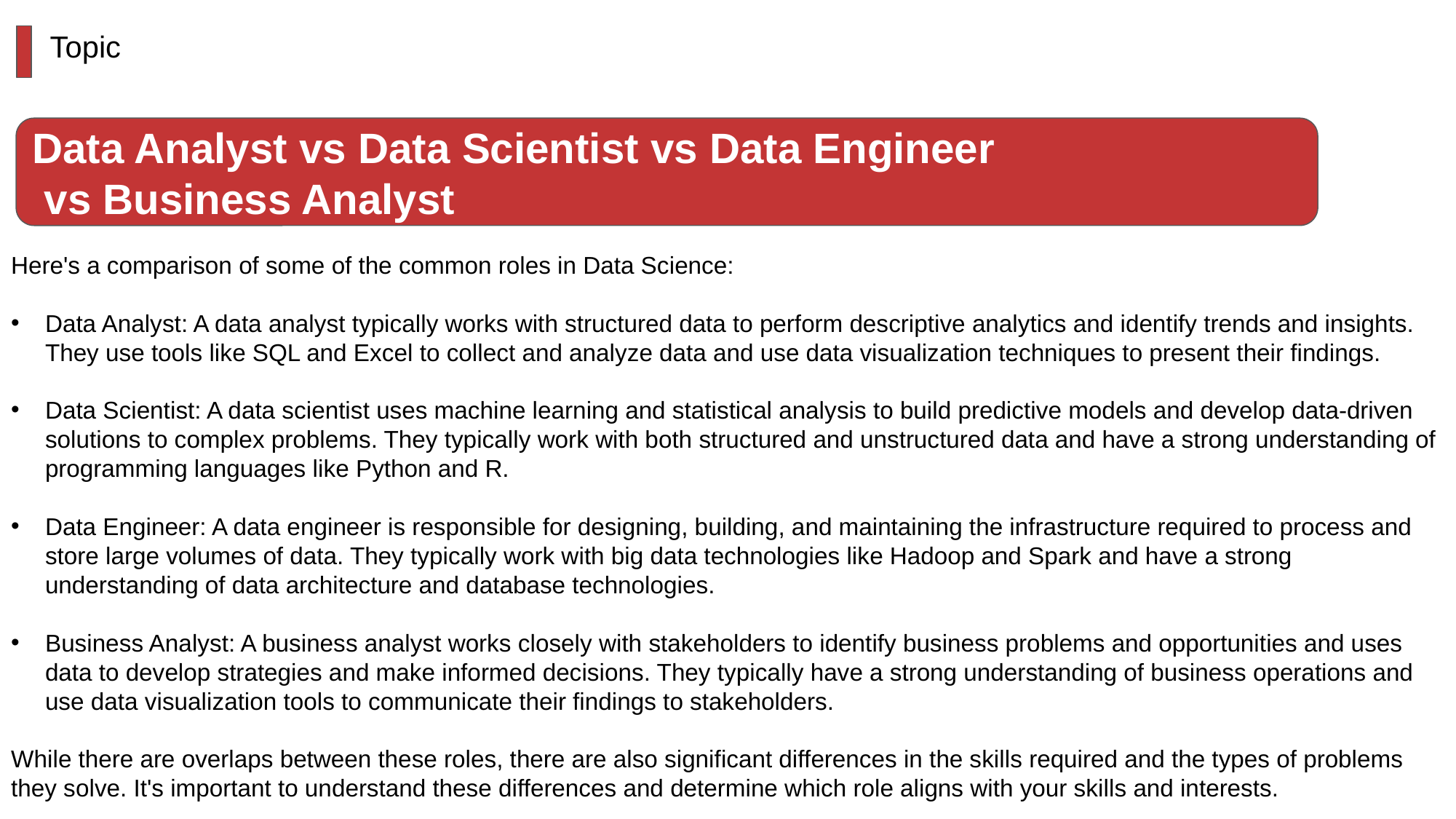

Here's a comparison of some of the common roles in Data Science:

Data Analyst: A data analyst typically works with structured data to perform descriptive analytics and identify trends and insights. They use tools like SQL and Excel to collect and analyze data and use data visualization techniques to present their findings.

Data Scientist: A data scientist uses machine learning and statistical analysis to build predictive models and develop data-driven solutions to complex problems. They typically work with both structured and unstructured data and have a strong understanding of programming languages like Python and R.

Data Engineer: A data engineer is responsible for designing, building, and maintaining the infrastructure required to process and store large volumes of data. They typically work with big data technologies like Hadoop and Spark and have a strong understanding of data architecture and database technologies.

Business Analyst: A business analyst works closely with stakeholders to identify business problems and opportunities and uses data to develop strategies and make informed decisions. They typically have a strong understanding of business operations and use data visualization tools to communicate their findings to stakeholders.

While there are overlaps between these roles, there are also significant differences in the skills required and the types of problems they solve. It's important to understand these differences and determine which role aligns with your skills and interests.

Topic
Data Analyst vs Data Scientist vs Data Engineer
 vs Business Analyst